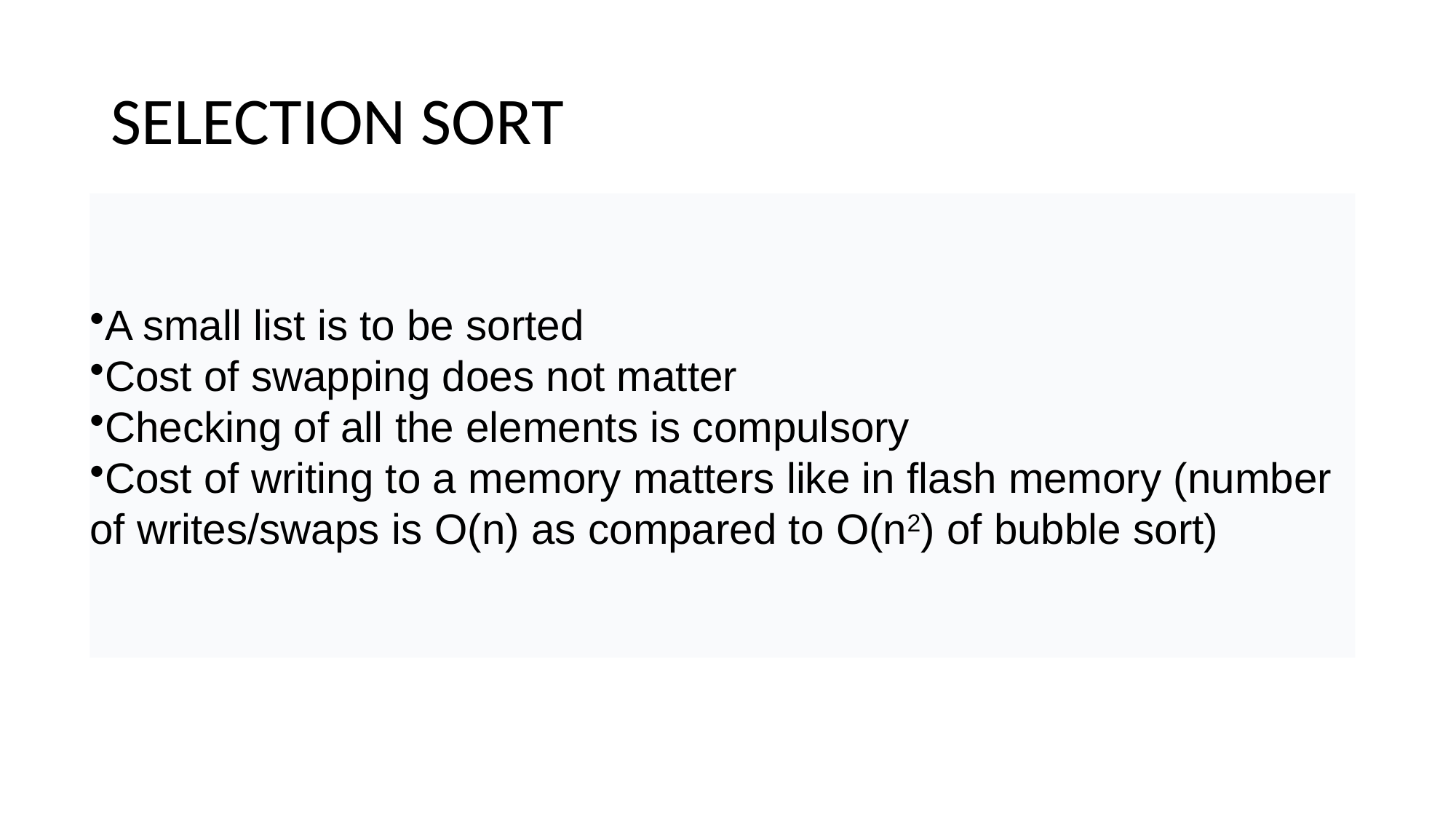

# SELECTION SORT

A small list is to be sorted
Cost of swapping does not matter
Checking of all the elements is compulsory
Cost of writing to a memory matters like in flash memory (number of writes/swaps is O(n) as compared to O(n2) of bubble sort)